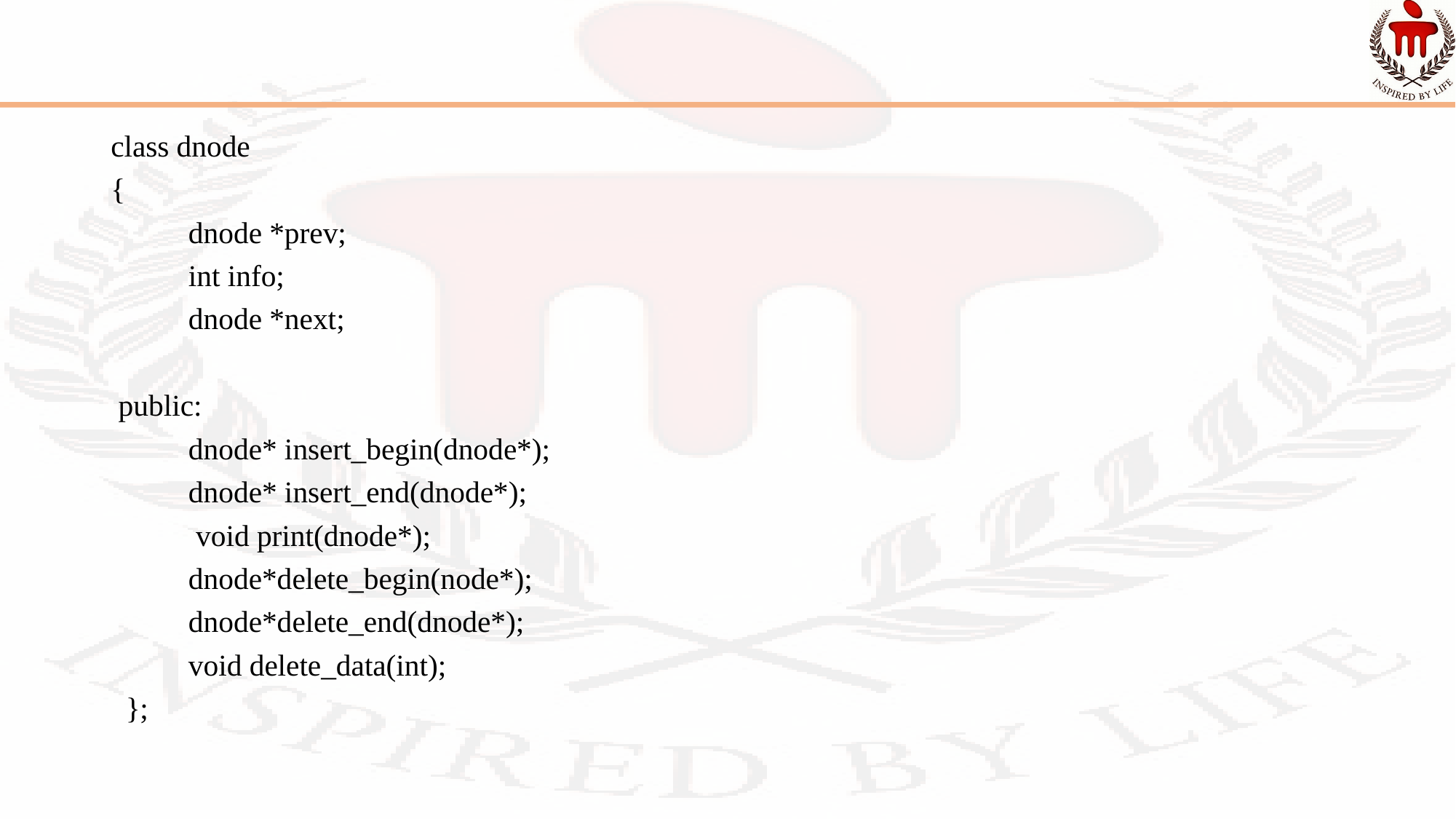

class dnode
{
    	dnode *prev;
	int info;
	dnode *next;

 public:
  	dnode* insert_begin(dnode*);
  	dnode* insert_end(dnode*);
	 void print(dnode*);
	dnode*delete_begin(node*);
	dnode*delete_end(dnode*);
  	void delete_data(int);
  };